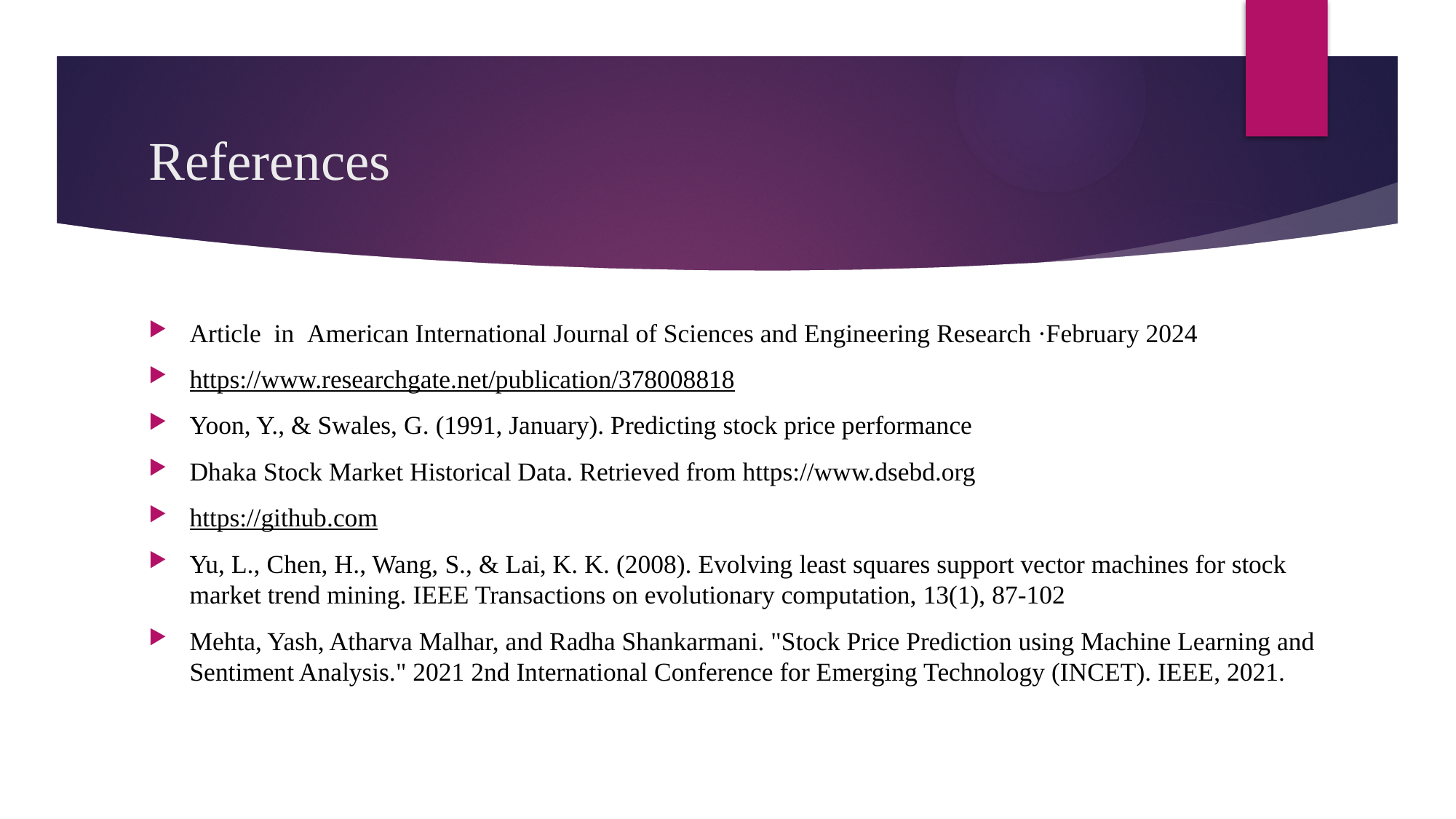

# References
Article  in  American International Journal of Sciences and Engineering Research ·February 2024
https://www.researchgate.net/publication/378008818
Yoon, Y., & Swales, G. (1991, January). Predicting stock price performance
Dhaka Stock Market Historical Data. Retrieved from https://www.dsebd.org
https://github.com
Yu, L., Chen, H., Wang, S., & Lai, K. K. (2008). Evolving least squares support vector machines for stock market trend mining. IEEE Transactions on evolutionary computation, 13(1), 87-102
Mehta, Yash, Atharva Malhar, and Radha Shankarmani. "Stock Price Prediction using Machine Learning and Sentiment Analysis." 2021 2nd International Conference for Emerging Technology (INCET). IEEE, 2021.